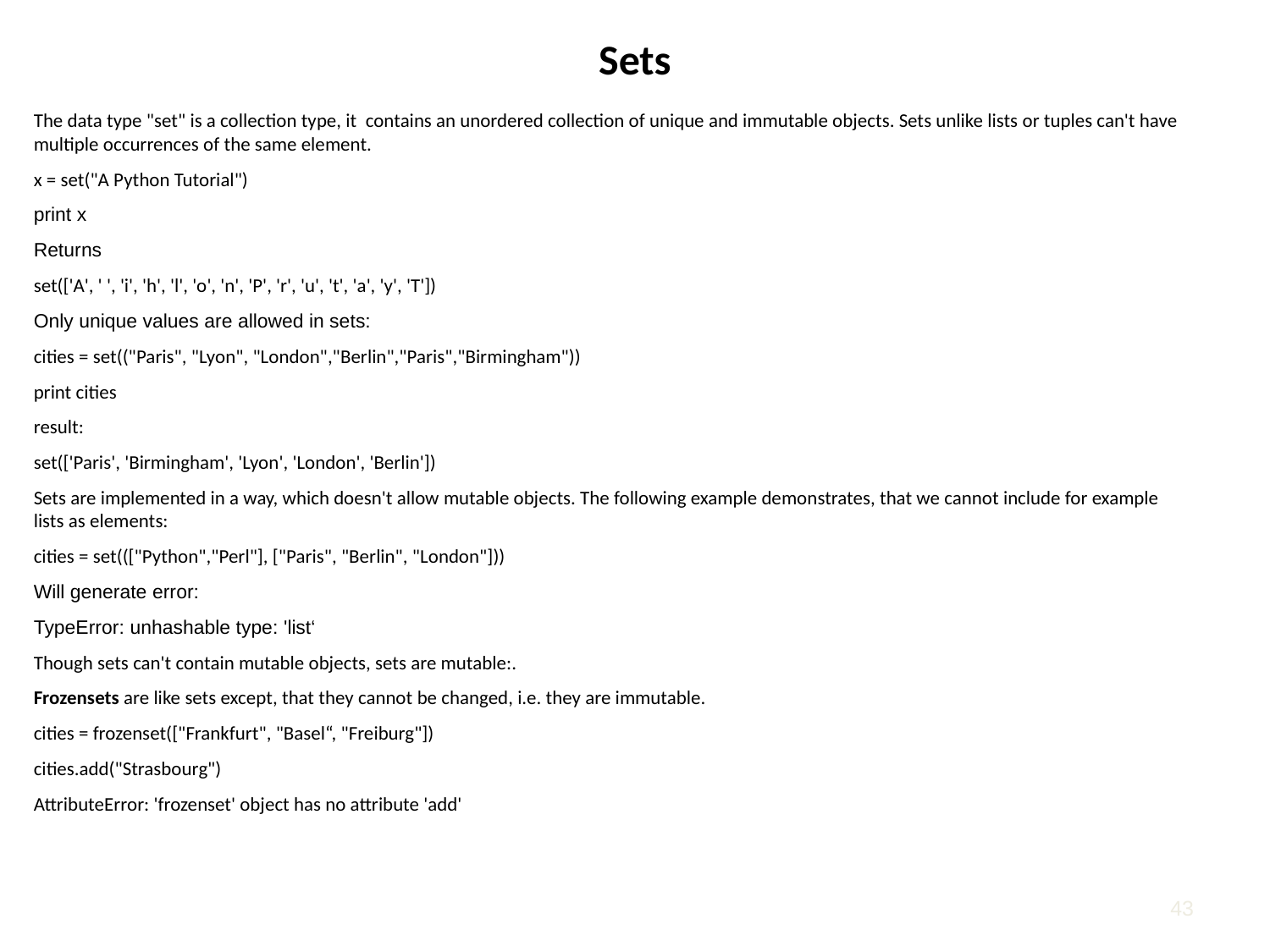

Sets
The data type "set" is a collection type, it  contains an unordered collection of unique and immutable objects. Sets unlike lists or tuples can't have multiple occurrences of the same element.
x = set("A Python Tutorial")
print x
Returns
set(['A', ' ', 'i', 'h', 'l', 'o', 'n', 'P', 'r', 'u', 't', 'a', 'y', 'T'])
Only unique values are allowed in sets:
cities = set(("Paris", "Lyon", "London","Berlin","Paris","Birmingham"))
print cities
result:
set(['Paris', 'Birmingham', 'Lyon', 'London', 'Berlin'])
Sets are implemented in a way, which doesn't allow mutable objects. The following example demonstrates, that we cannot include for example lists as elements:
cities = set((["Python","Perl"], ["Paris", "Berlin", "London"]))
Will generate error:
TypeError: unhashable type: 'list‘
Though sets can't contain mutable objects, sets are mutable:.
Frozensets are like sets except, that they cannot be changed, i.e. they are immutable.
cities = frozenset(["Frankfurt", "Basel“, "Freiburg"])
cities.add("Strasbourg")
AttributeError: 'frozenset' object has no attribute 'add'
43